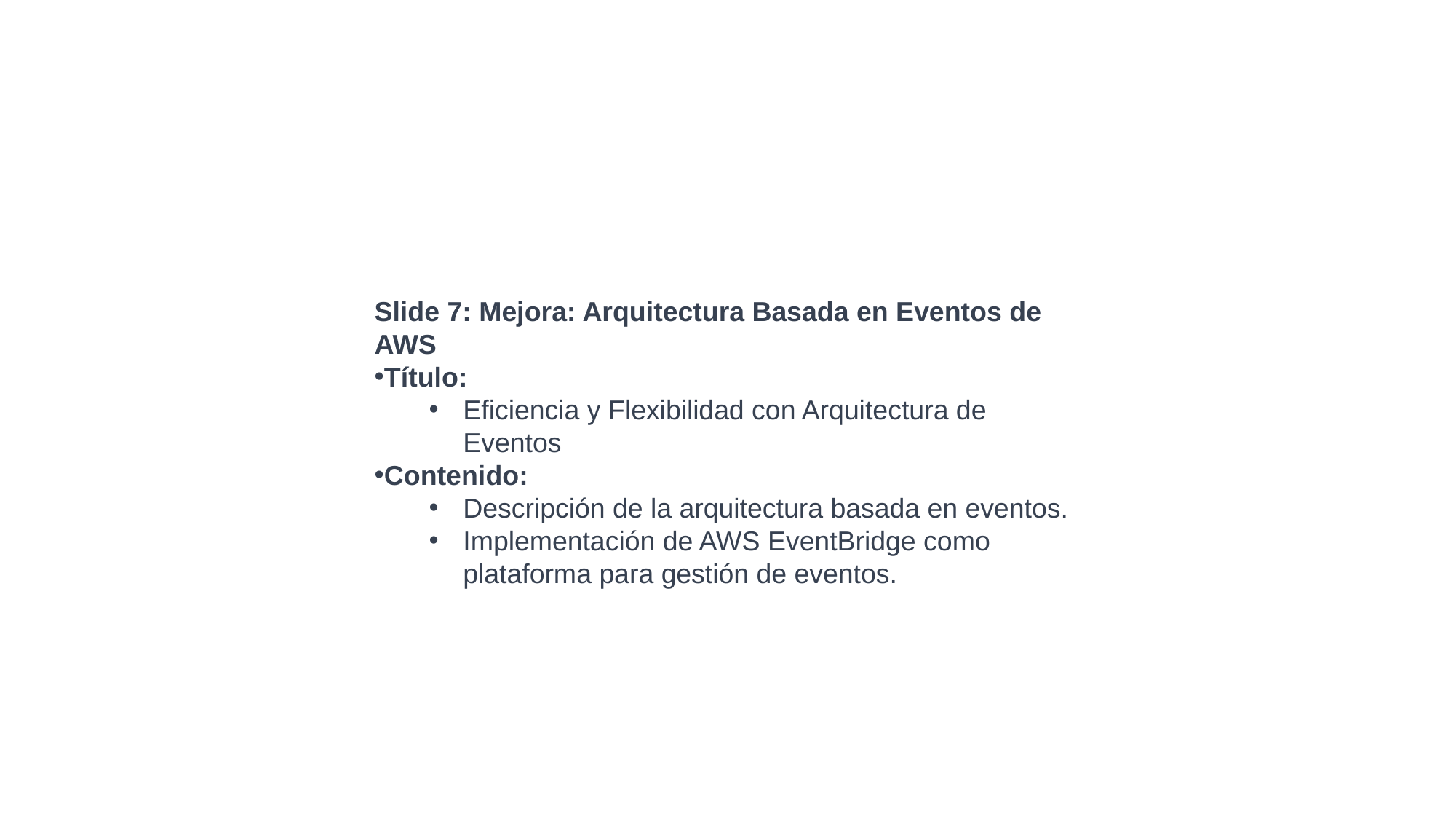

Slide 7: Mejora: Arquitectura Basada en Eventos de AWS
Título:
Eficiencia y Flexibilidad con Arquitectura de Eventos
Contenido:
Descripción de la arquitectura basada en eventos.
Implementación de AWS EventBridge como plataforma para gestión de eventos.